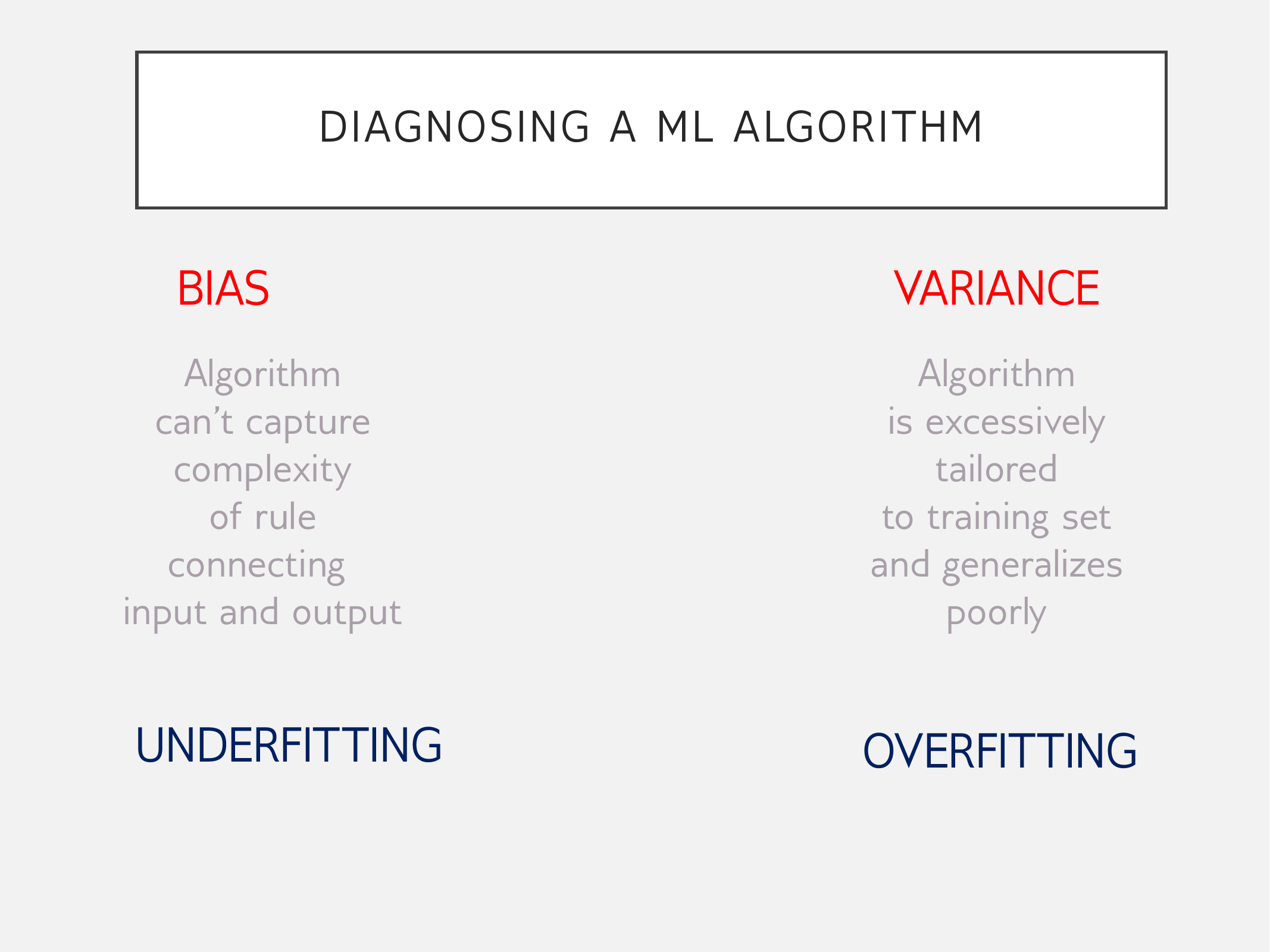

Diagnosing a ML algorithm
BIAS
VARIANCE
Algorithm
can’t capture
complexity
of rule
connecting
input and output

Algorithm
is excessively
tailored
to training set
and generalizes
poorly
UNDERFITTING
OVERFITTING